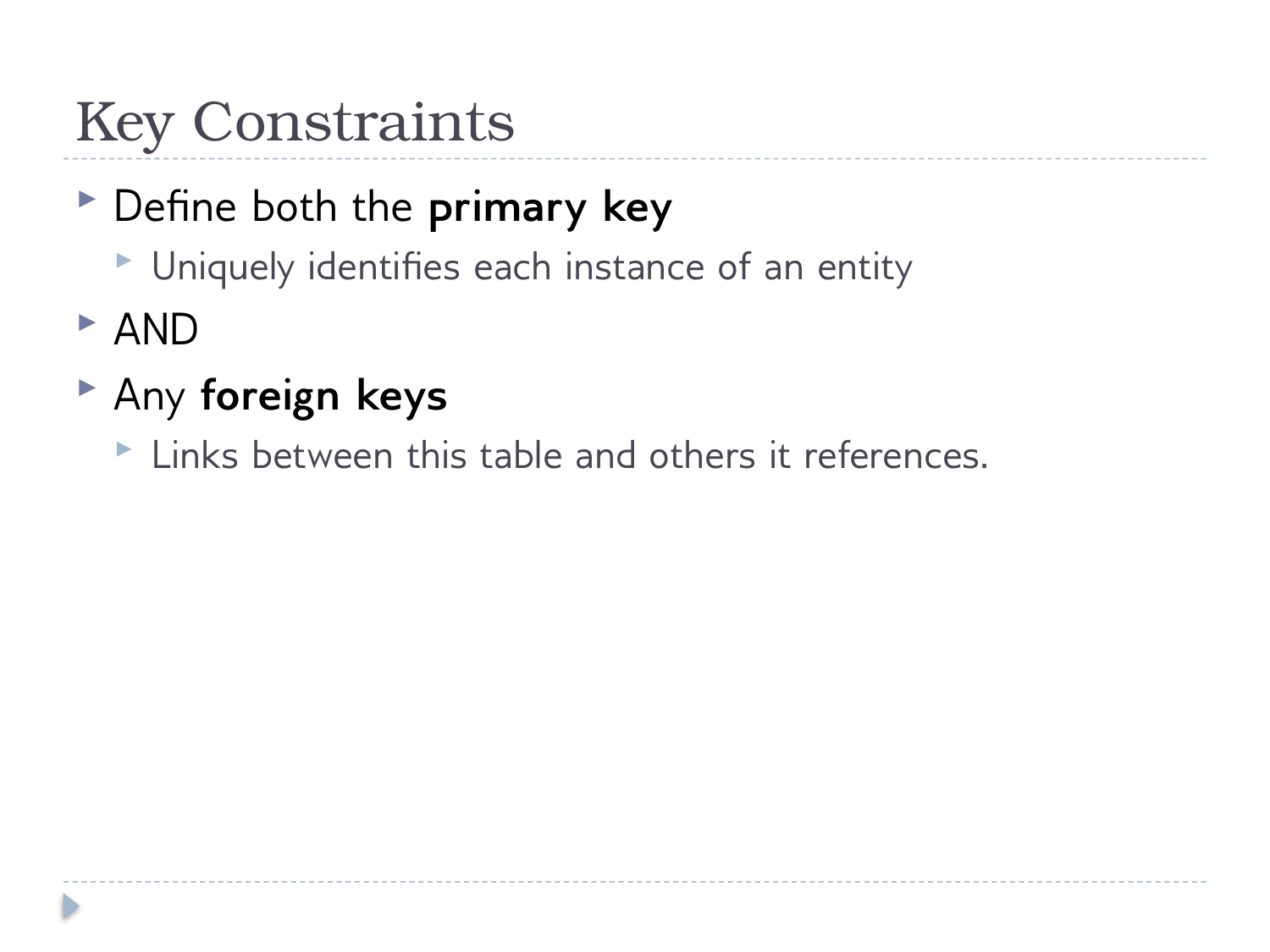

# Key Constraints
Define both the primary key
Uniquely identifies each instance of an entity
AND
Any foreign keys
Links between this table and others it references.